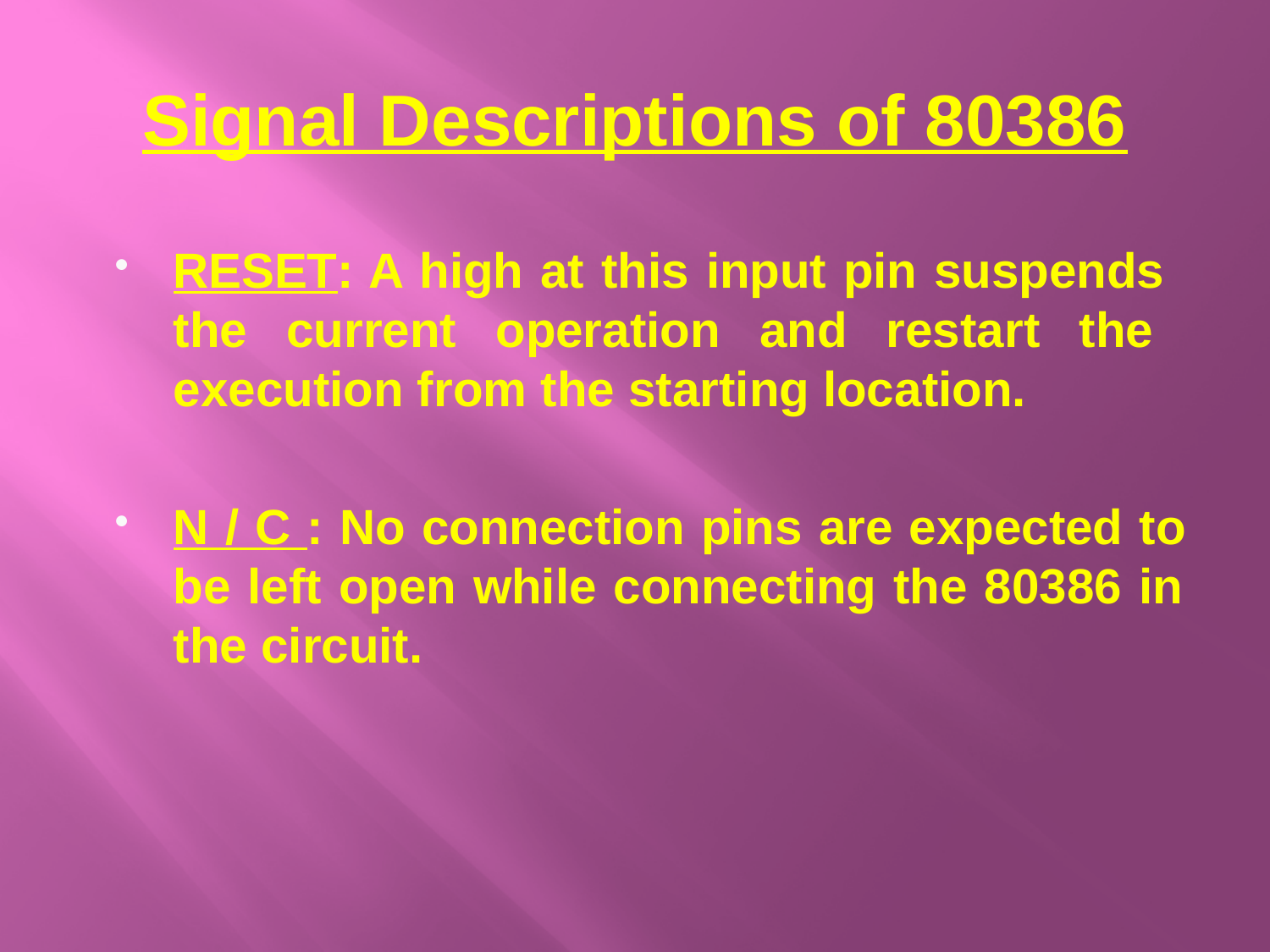

# Signal Descriptions of 80386
RESET: A high at this input pin suspends 	the current operation and restart the 	execution from the starting location.

N / C : No connection pins are expected to 	be left open while connecting the 80386 in 	the circuit.